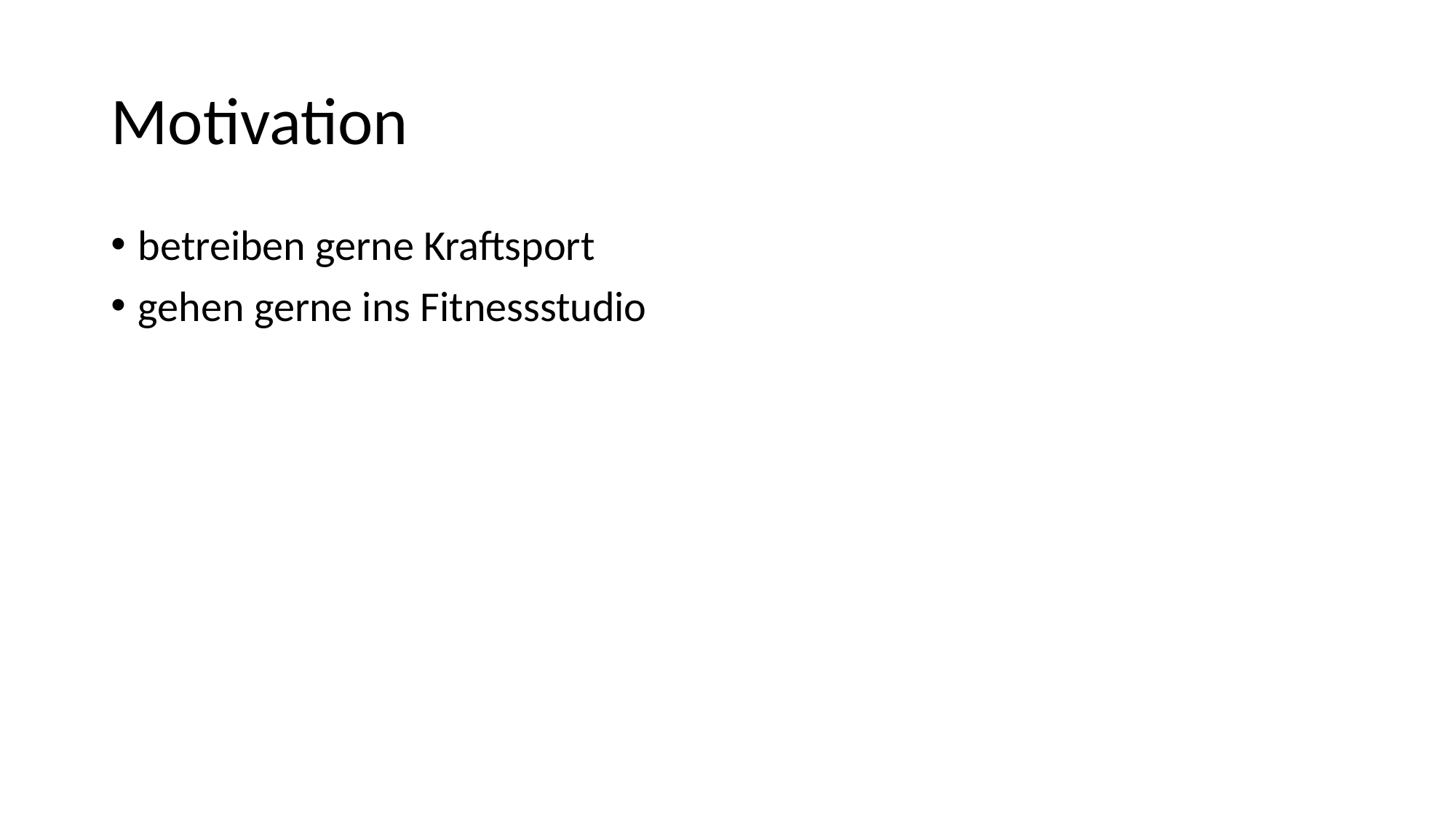

# Motivation
betreiben gerne Kraftsport
gehen gerne ins Fitnessstudio